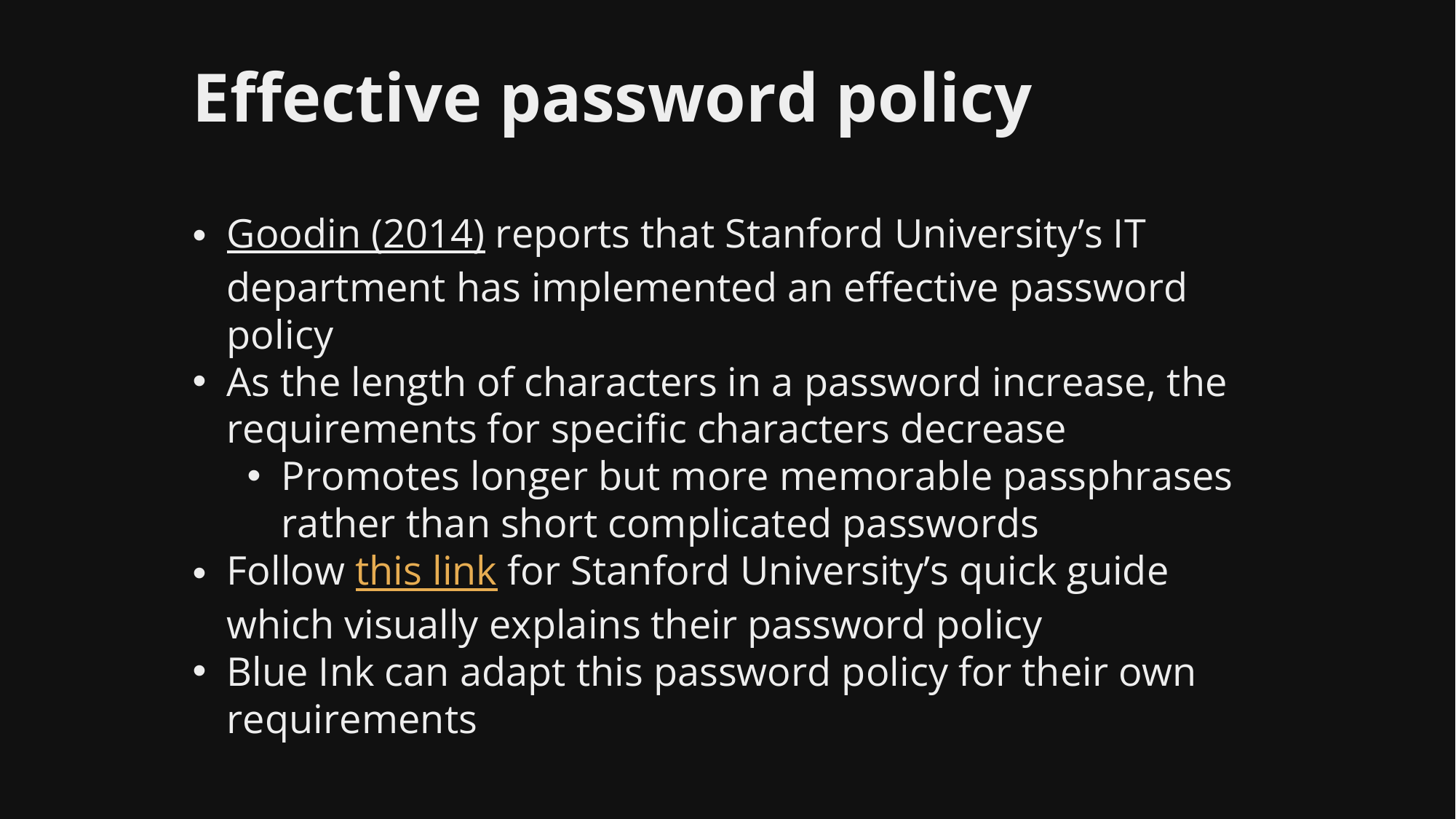

# Effective password policy
separator
Goodin (2014) reports that Stanford University’s IT department has implemented an effective password policy
As the length of characters in a password increase, the requirements for specific characters decrease
Promotes longer but more memorable passphrases rather than short complicated passwords
Follow this link for Stanford University’s quick guide which visually explains their password policy
Blue Ink can adapt this password policy for their own requirements